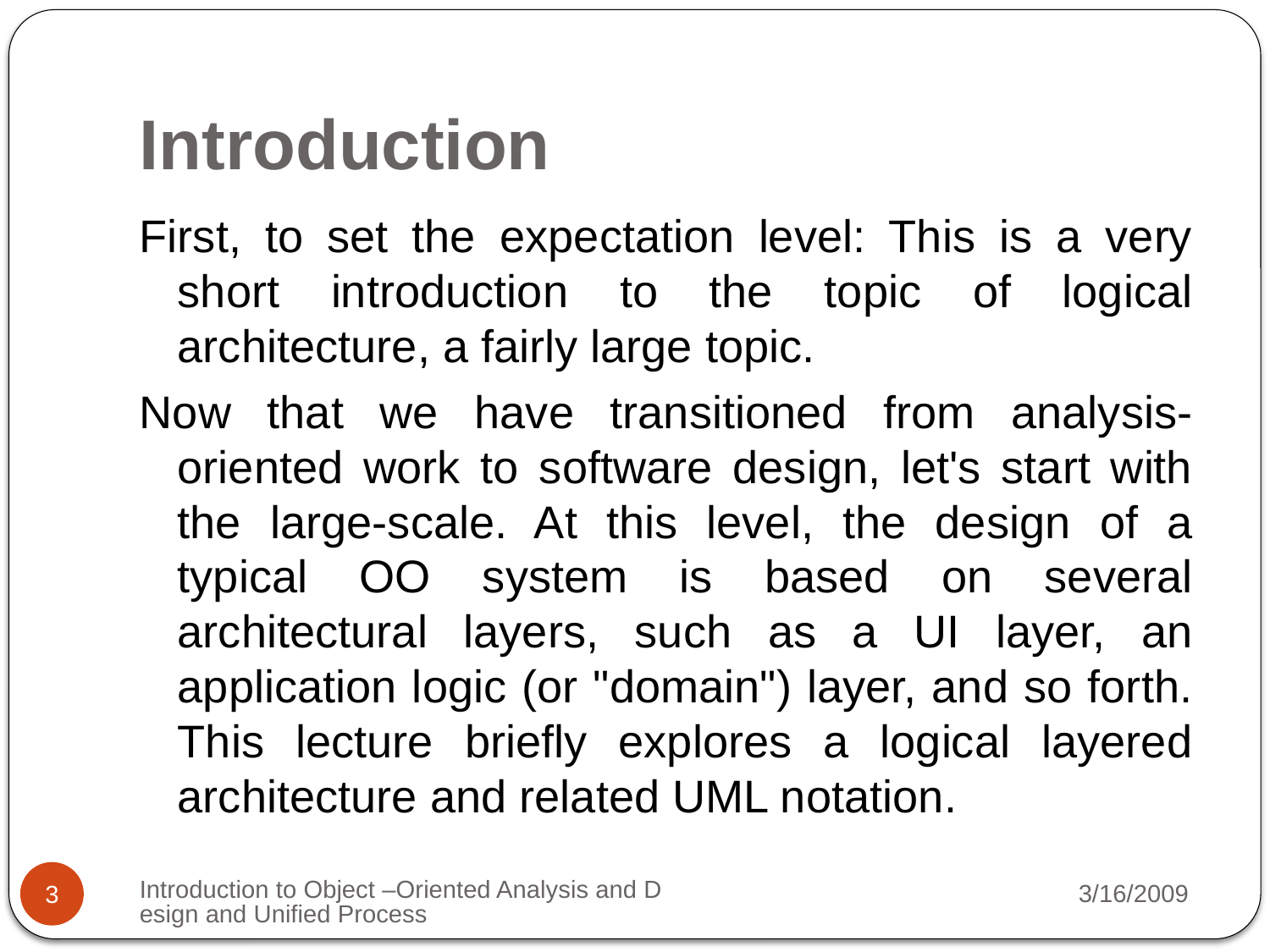

# Introduction
First, to set the expectation level: This is a very short introduction to the topic of logical architecture, a fairly large topic.
Now that we have transitioned from analysis-oriented work to software design, let's start with the large-scale. At this level, the design of a typical OO system is based on several architectural layers, such as a UI layer, an application logic (or "domain") layer, and so forth. This lecture briefly explores a logical layered architecture and related UML notation.

Introduction to Object –Oriented Analysis and Design and Unified Process
3/16/2009
3